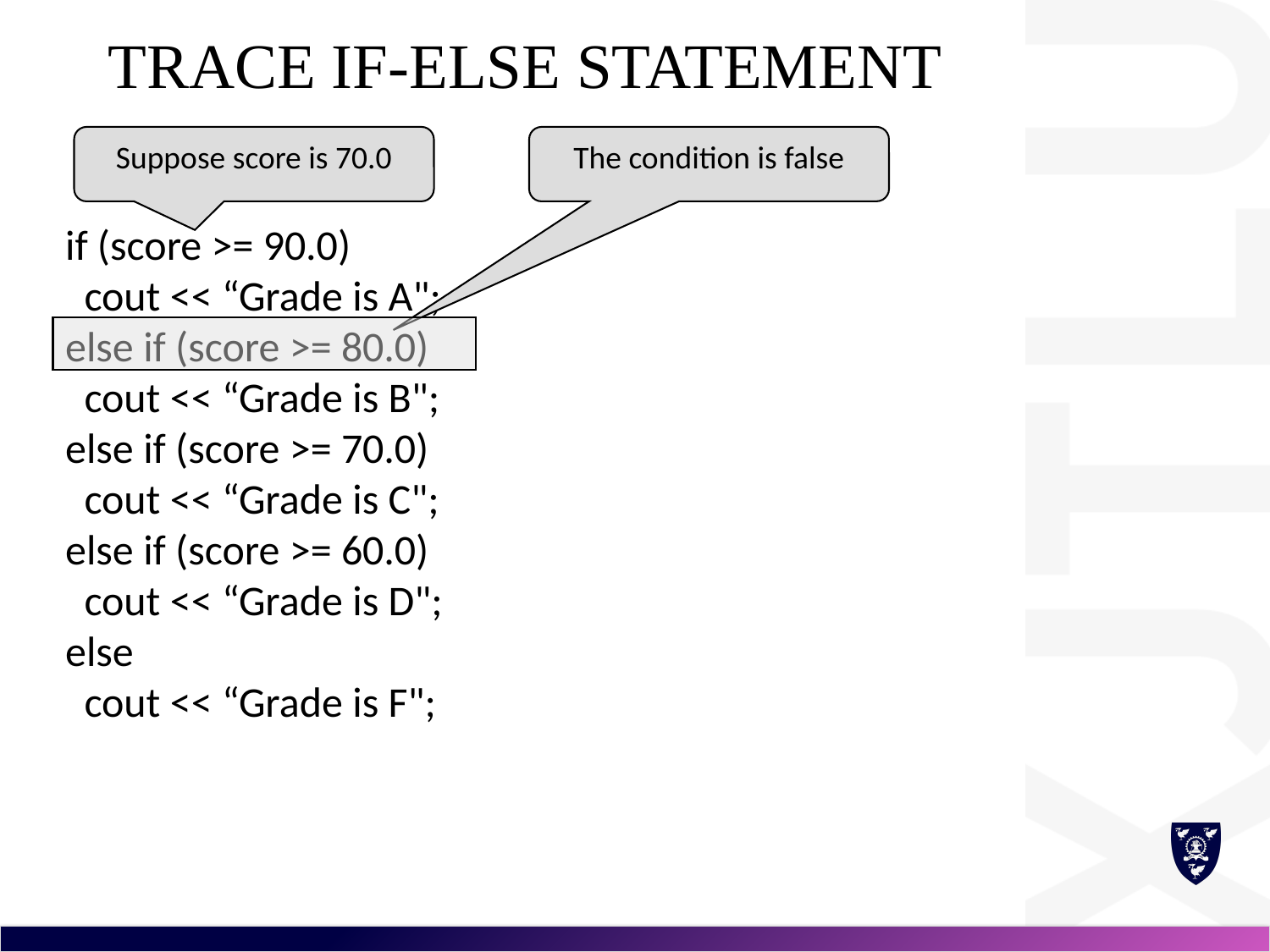

# Trace if-else statement
Suppose score is 70.0
The condition is false
if (score >= 90.0)
  cout << “Grade is A";
else if (score >= 80.0)
  cout << “Grade is B";
else if (score >= 70.0)
  cout << “Grade is C";
else if (score >= 60.0)
  cout << “Grade is D";
else
  cout << “Grade is F";

15